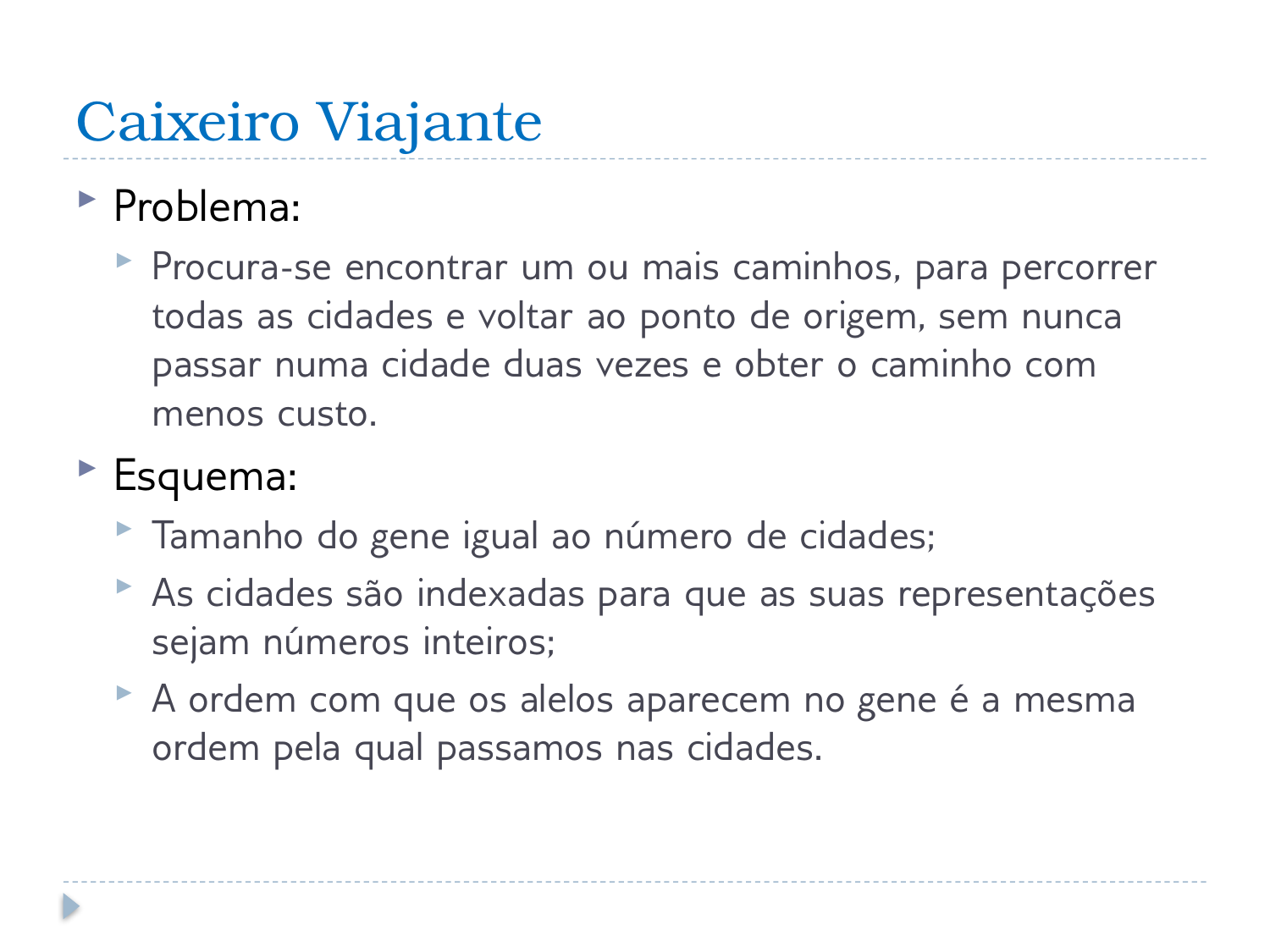

# Caixeiro Viajante
Problema:
Procura-se encontrar um ou mais caminhos, para percorrer todas as cidades e voltar ao ponto de origem, sem nunca passar numa cidade duas vezes e obter o caminho com menos custo.
Esquema:
Tamanho do gene igual ao número de cidades;
As cidades são indexadas para que as suas representações sejam números inteiros;
A ordem com que os alelos aparecem no gene é a mesma ordem pela qual passamos nas cidades.